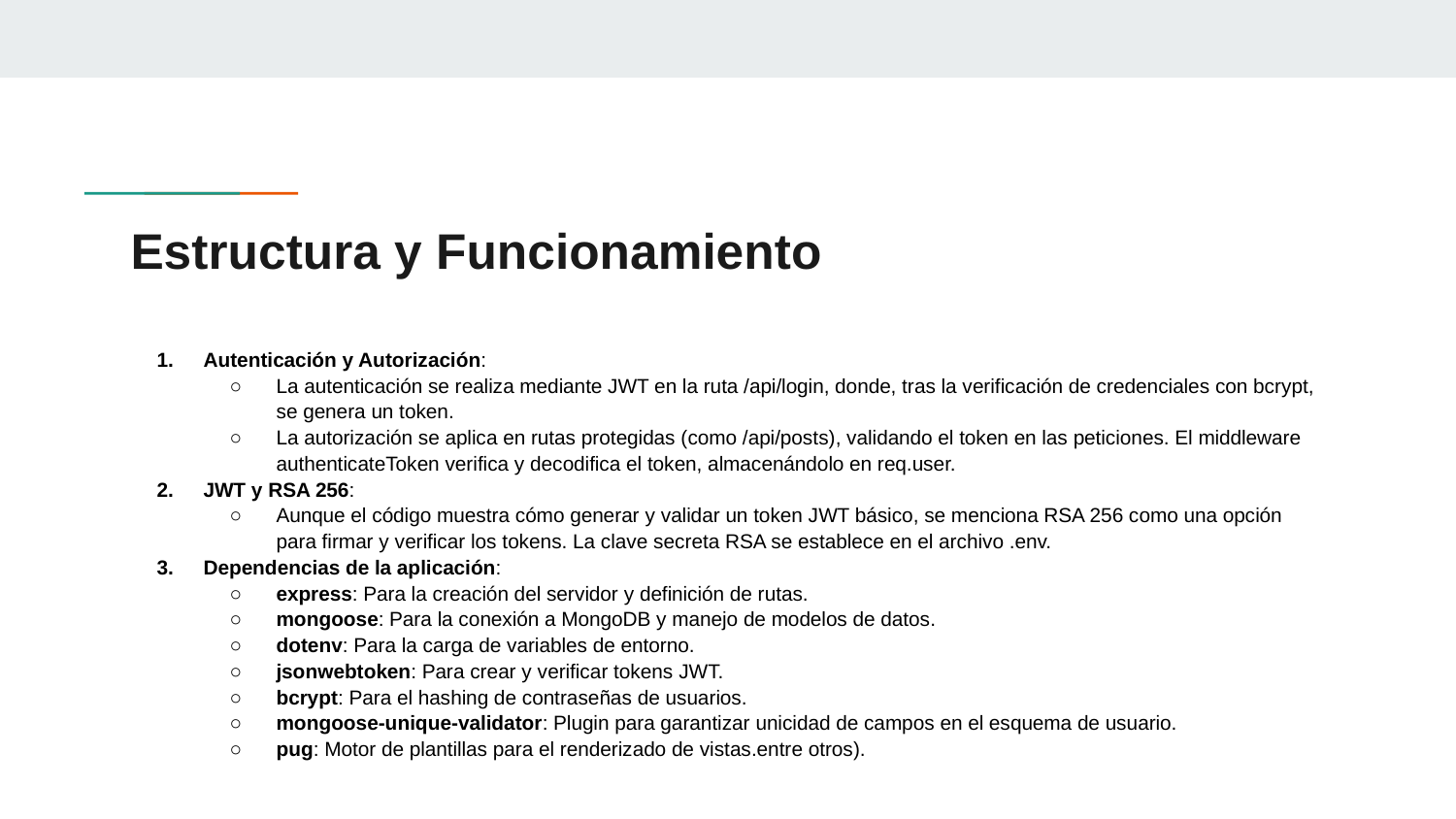

# Estructura y Funcionamiento
Autenticación y Autorización:
La autenticación se realiza mediante JWT en la ruta /api/login, donde, tras la verificación de credenciales con bcrypt, se genera un token.
La autorización se aplica en rutas protegidas (como /api/posts), validando el token en las peticiones. El middleware authenticateToken verifica y decodifica el token, almacenándolo en req.user.
JWT y RSA 256:
Aunque el código muestra cómo generar y validar un token JWT básico, se menciona RSA 256 como una opción para firmar y verificar los tokens. La clave secreta RSA se establece en el archivo .env.
Dependencias de la aplicación:
express: Para la creación del servidor y definición de rutas.
mongoose: Para la conexión a MongoDB y manejo de modelos de datos.
dotenv: Para la carga de variables de entorno.
jsonwebtoken: Para crear y verificar tokens JWT.
bcrypt: Para el hashing de contraseñas de usuarios.
mongoose-unique-validator: Plugin para garantizar unicidad de campos en el esquema de usuario.
pug: Motor de plantillas para el renderizado de vistas.entre otros).